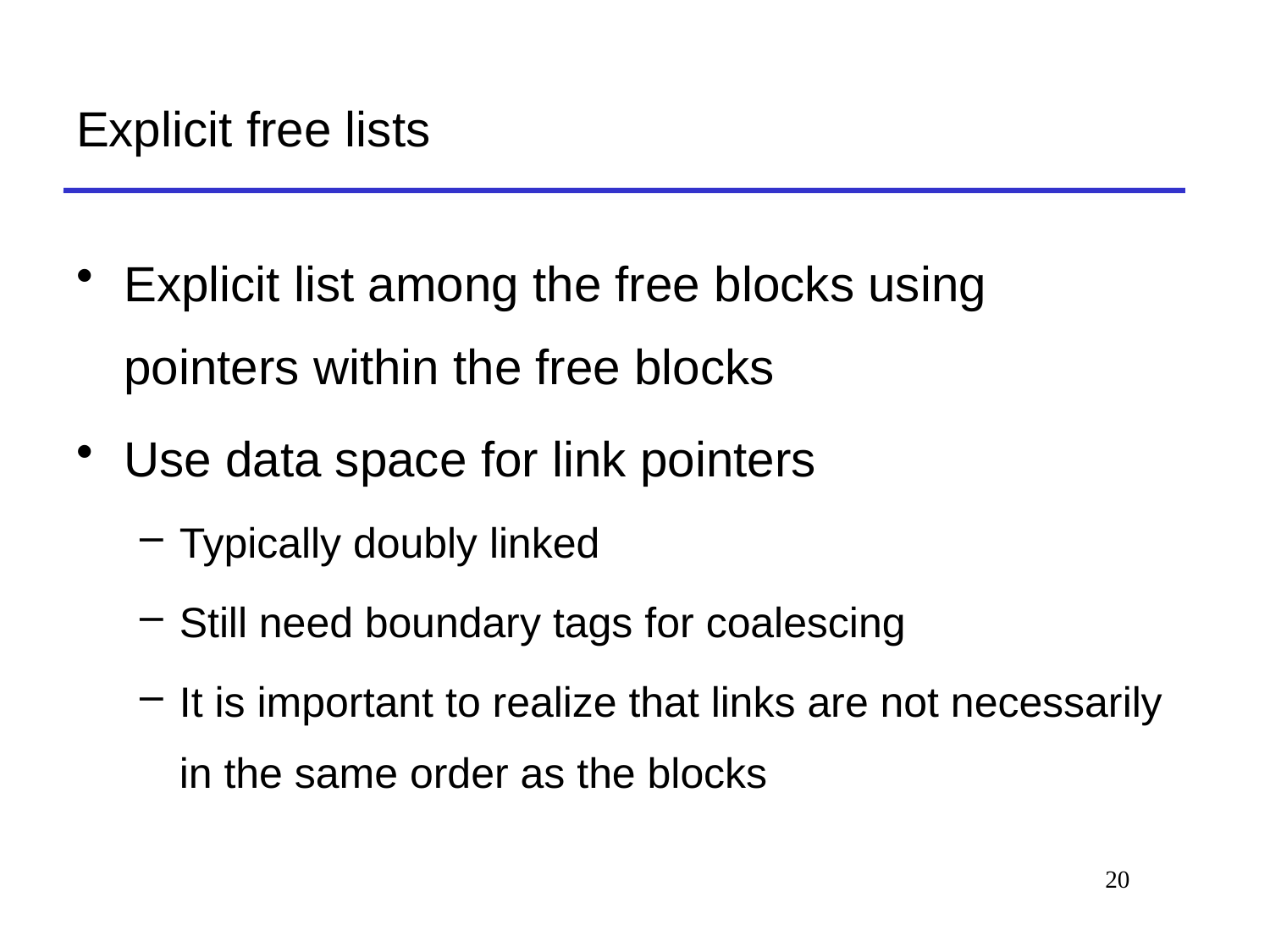

# Explicit free lists
Explicit list among the free blocks using pointers within the free blocks
Use data space for link pointers
Typically doubly linked
Still need boundary tags for coalescing
It is important to realize that links are not necessarily in the same order as the blocks
20